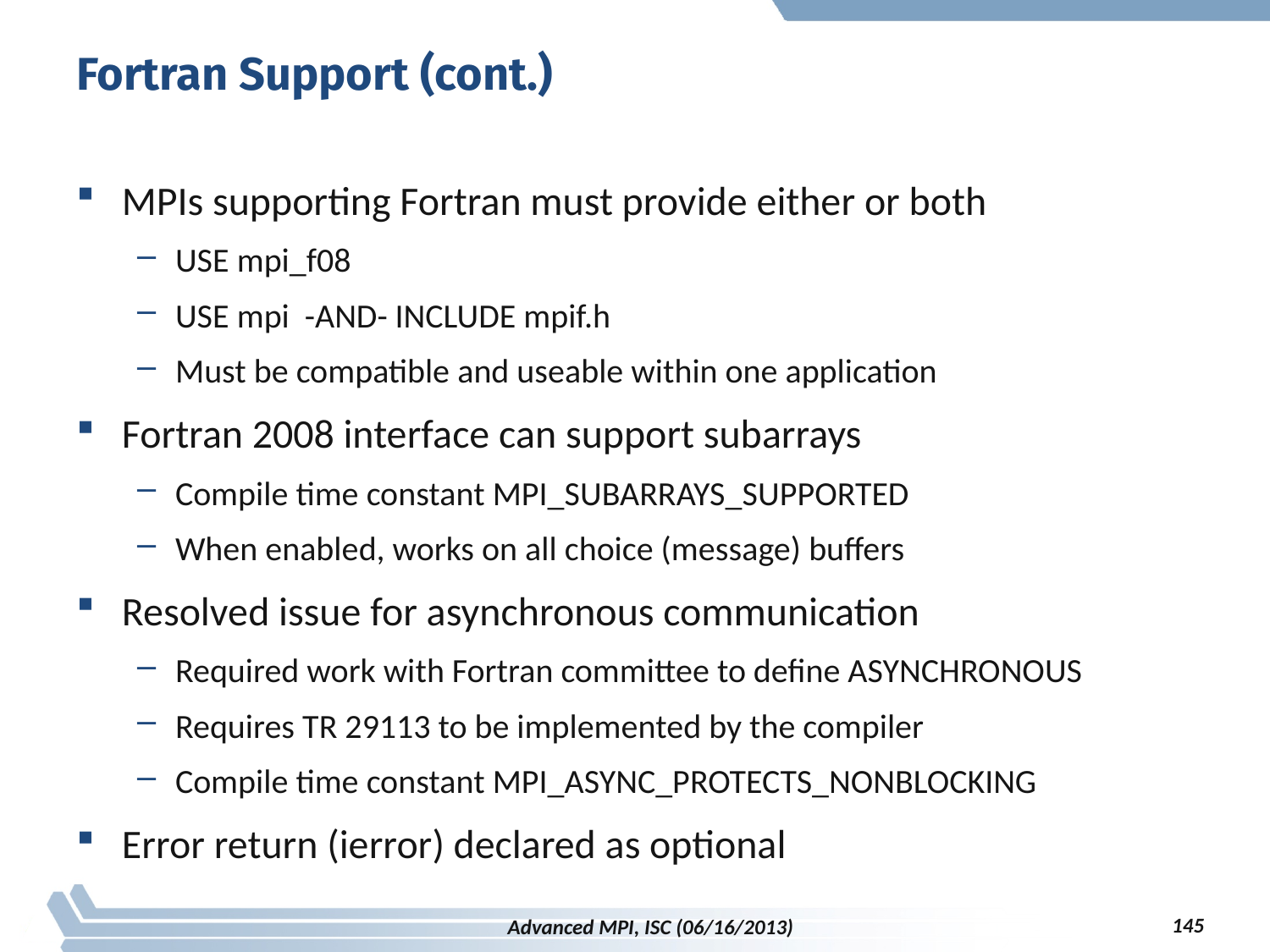

# Fortran Support (cont.)
MPIs supporting Fortran must provide either or both
USE mpi_f08
USE mpi  -AND- INCLUDE mpif.h
Must be compatible and useable within one application
Fortran 2008 interface can support subarrays
Compile time constant MPI_SUBARRAYS_SUPPORTED
When enabled, works on all choice (message) buffers
Resolved issue for asynchronous communication
Required work with Fortran committee to define ASYNCHRONOUS
Requires TR 29113 to be implemented by the compiler
Compile time constant MPI_ASYNC_PROTECTS_NONBLOCKING
Error return (ierror) declared as optional

145
Advanced MPI, ISC (06/16/2013)